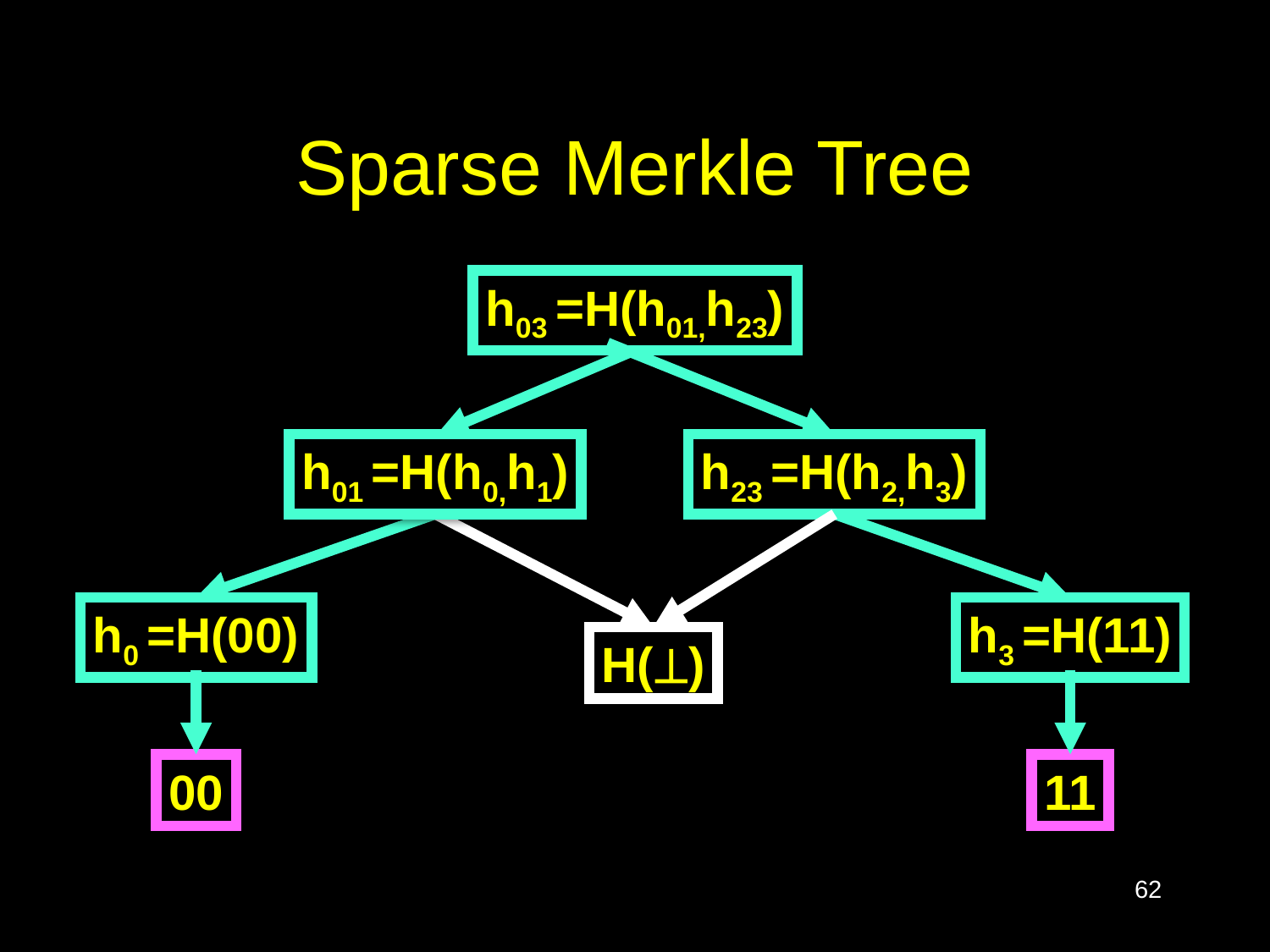

# Sparse Merkle Tree
h03 =H(h01,h23)
h01 =H(h0,h1)
h23 =H(h2,h3)
h0 =H(00)
00
h3 =H(11)
11
H(⊥)
62